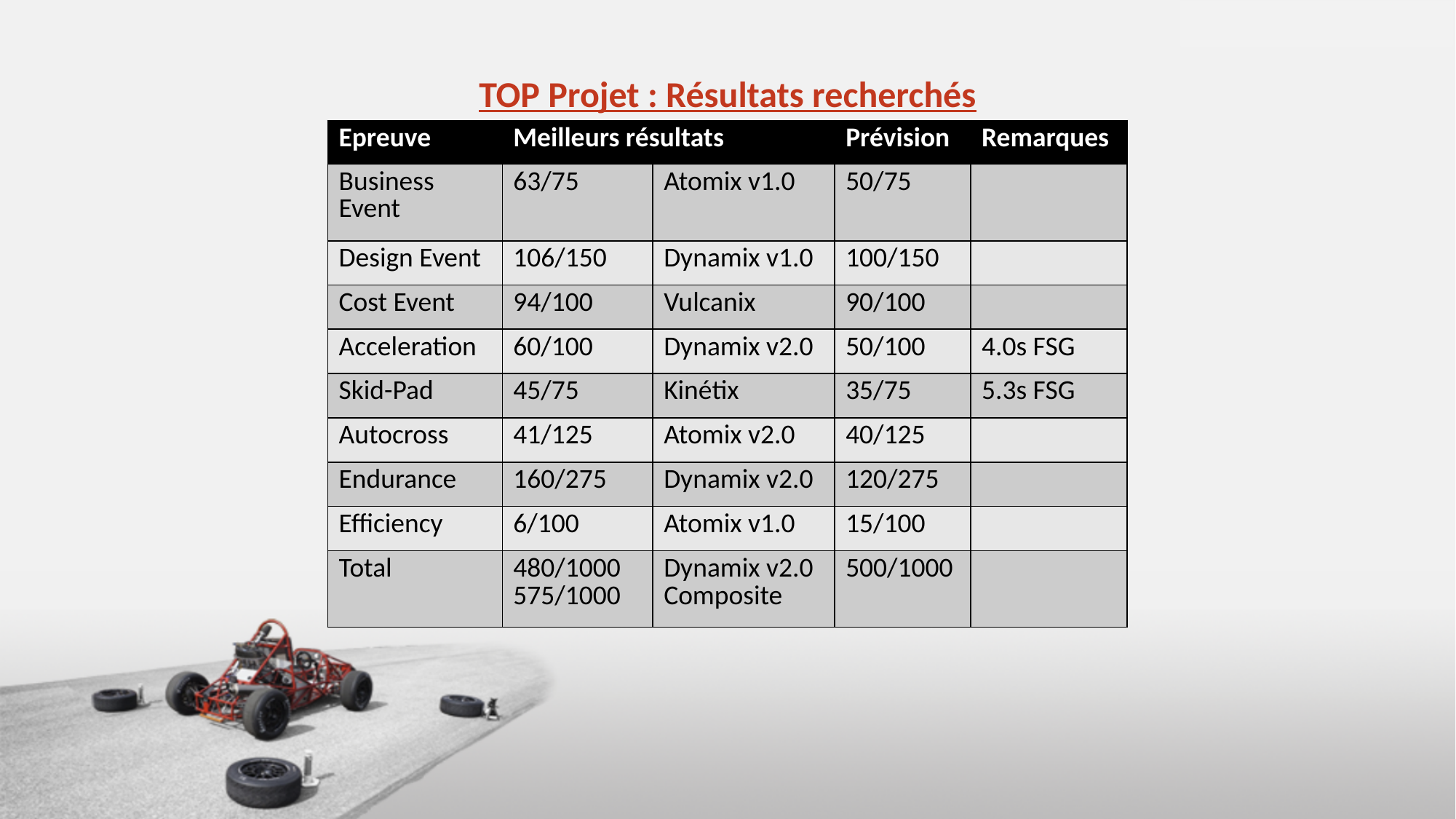

TOP Projet : Résultats recherchés
| Epreuve | Meilleurs résultats |  | Prévision | Remarques |
| --- | --- | --- | --- | --- |
| Business Event | 63/75 | Atomix v1.0 | 50/75 |  |
| Design Event | 106/150 | Dynamix v1.0 | 100/150 |  |
| Cost Event | 94/100 | Vulcanix | 90/100 |  |
| Acceleration | 60/100 | Dynamix v2.0 | 50/100 | 4.0s FSG |
| Skid-Pad | 45/75 | Kinétix | 35/75 | 5.3s FSG |
| Autocross | 41/125 | Atomix v2.0 | 40/125 |  |
| Endurance | 160/275 | Dynamix v2.0 | 120/275 |  |
| Efficiency | 6/100 | Atomix v1.0 | 15/100 |  |
| Total | 480/1000 575/1000 | Dynamix v2.0 Composite | 500/1000 |  |